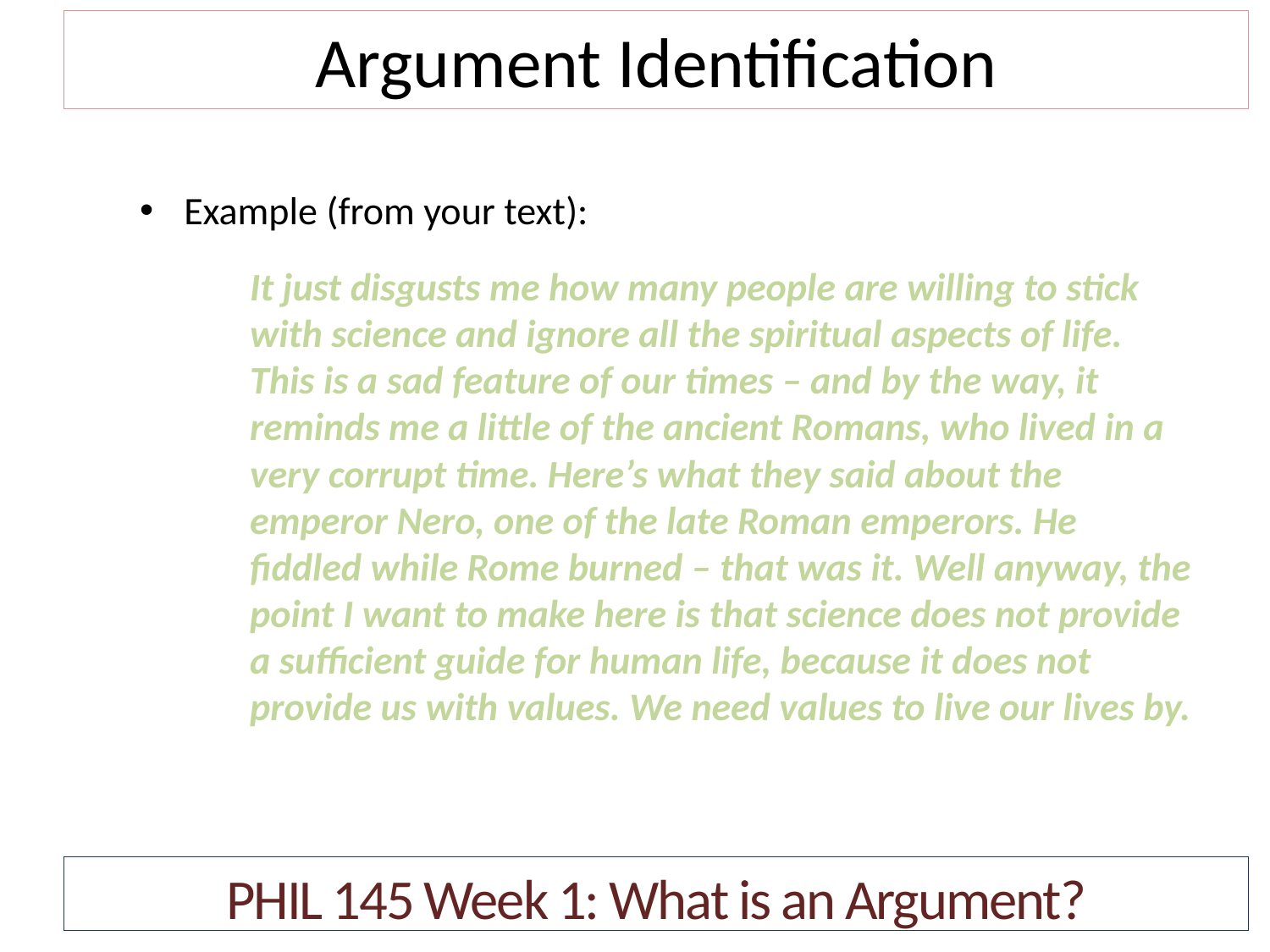

# Argument Identification
Example (from your text):

	It just disgusts me how many people are willing to stick with science and ignore all the spiritual aspects of life. This is a sad feature of our times – and by the way, it reminds me a little of the ancient Romans, who lived in a very corrupt time. Here’s what they said about the emperor Nero, one of the late Roman emperors. He fiddled while Rome burned – that was it. Well anyway, the point I want to make here is that science does not provide a sufficient guide for human life, because it does not provide us with values. We need values to live our lives by.

PHIL 145 Week 1: What is an Argument?